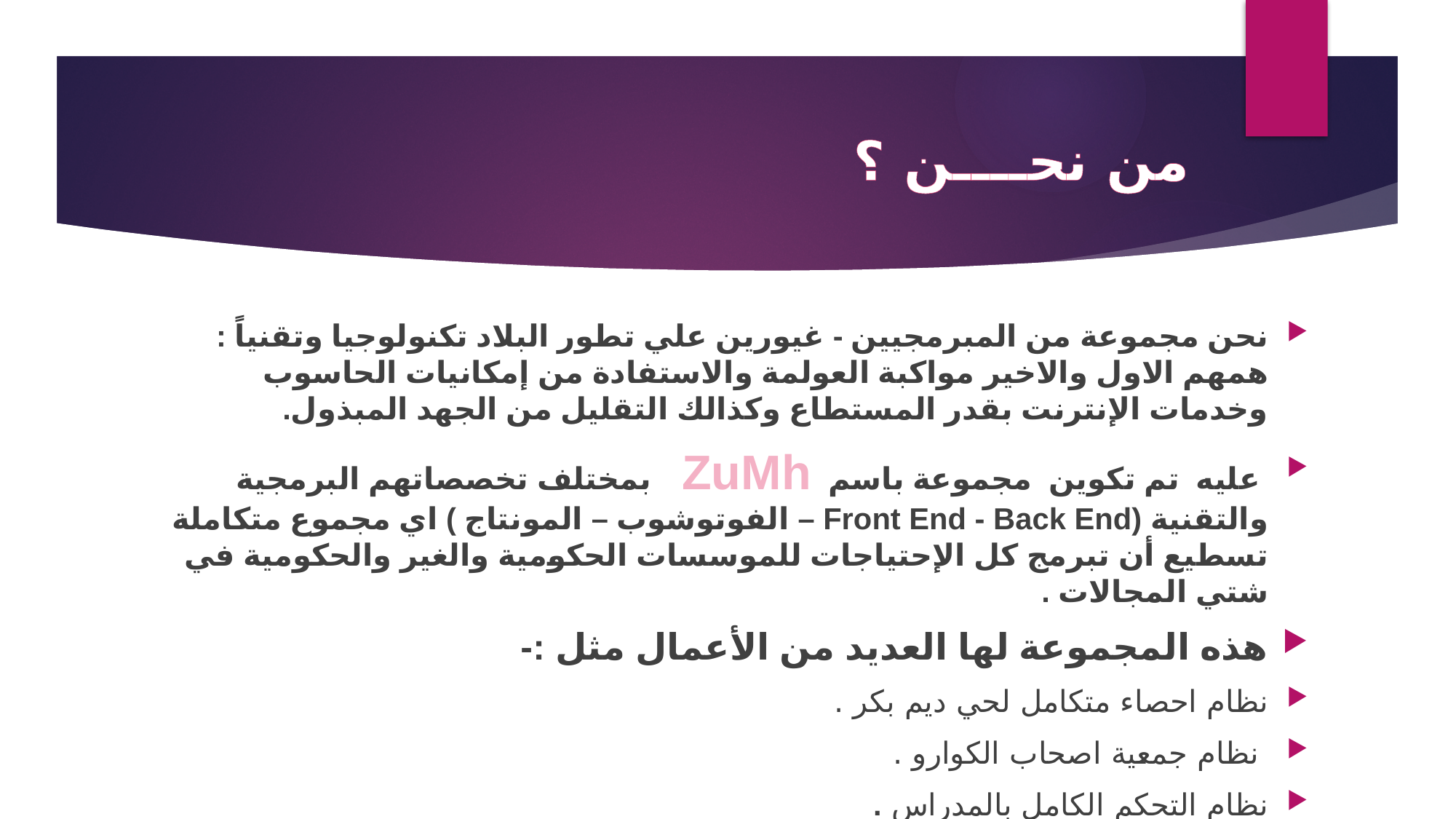

# من نحــــن ؟
نحن مجموعة من المبرمجيين - غيورين علي تطور البلاد تكنولوجيا وتقنياً : همهم الاول والاخير مواكبة العولمة والاستفادة من إمكانيات الحاسوب وخدمات الإنترنت بقدر المستطاع وكذالك التقليل من الجهد المبذول.
 عليه  تم تكوين  مجموعة باسم  ZuMh   بمختلف تخصصاتهم البرمجية والتقنية (Front End - Back End – الفوتوشوب – المونتاج ) اي مجموع متكاملة تسطيع أن تبرمج كل الإحتياجات للموسسات الحكومية والغير والحكومية في شتي المجالات .
هذه المجموعة لها العديد من الأعمال مثل :-
نظام احصاء متكامل لحي ديم بكر .
 نظام جمعية اصحاب الكوارو .
نظام التحكم الكامل بالمدراس .